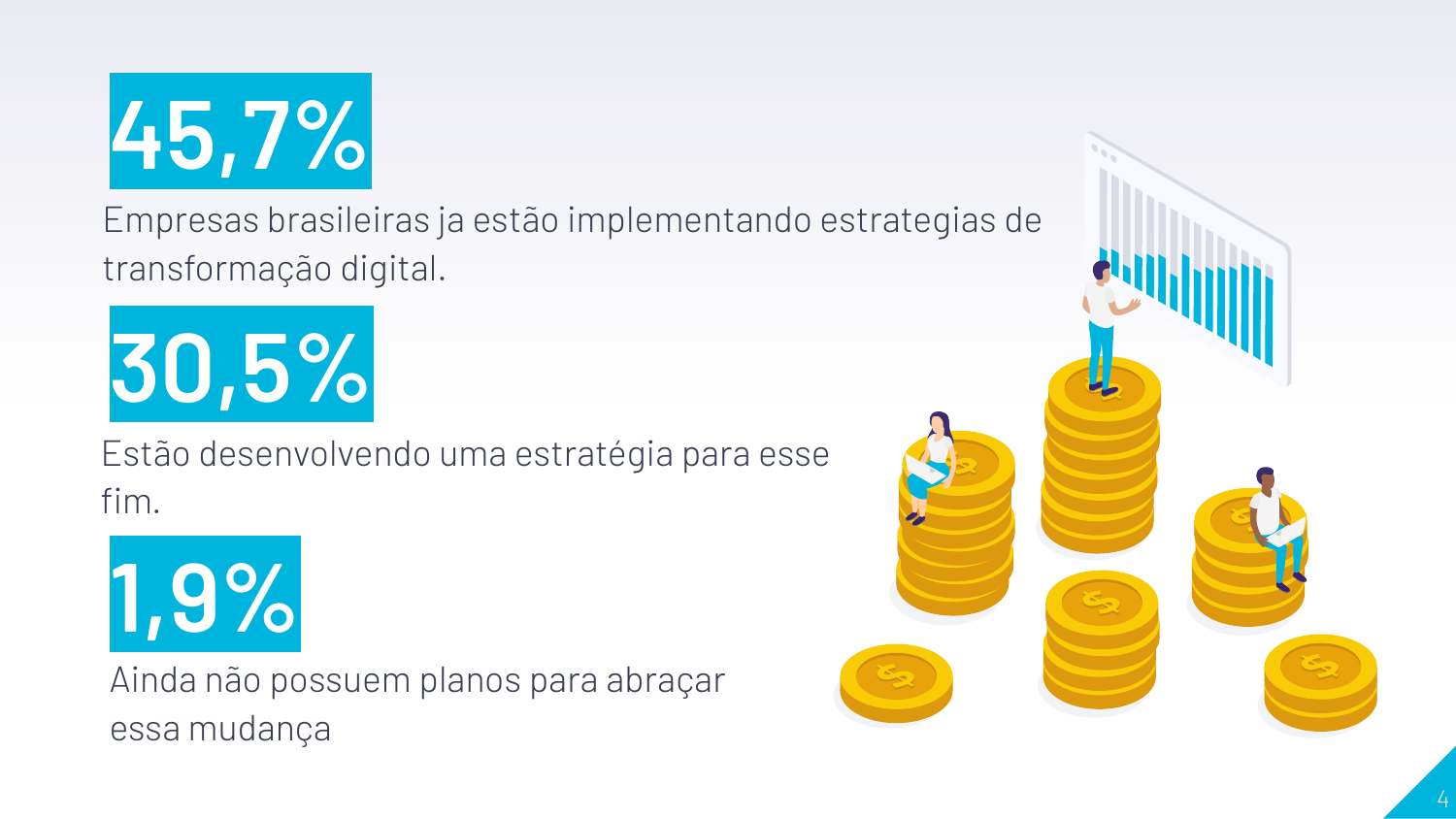

45,7%

Empresas brasileiras ja estão implementando estrategias de transformação digital.
30,5%
Estão desenvolvendo uma estratégia para esse fim.
1,9%
Ainda não possuem planos para abraçar essa mudança
4